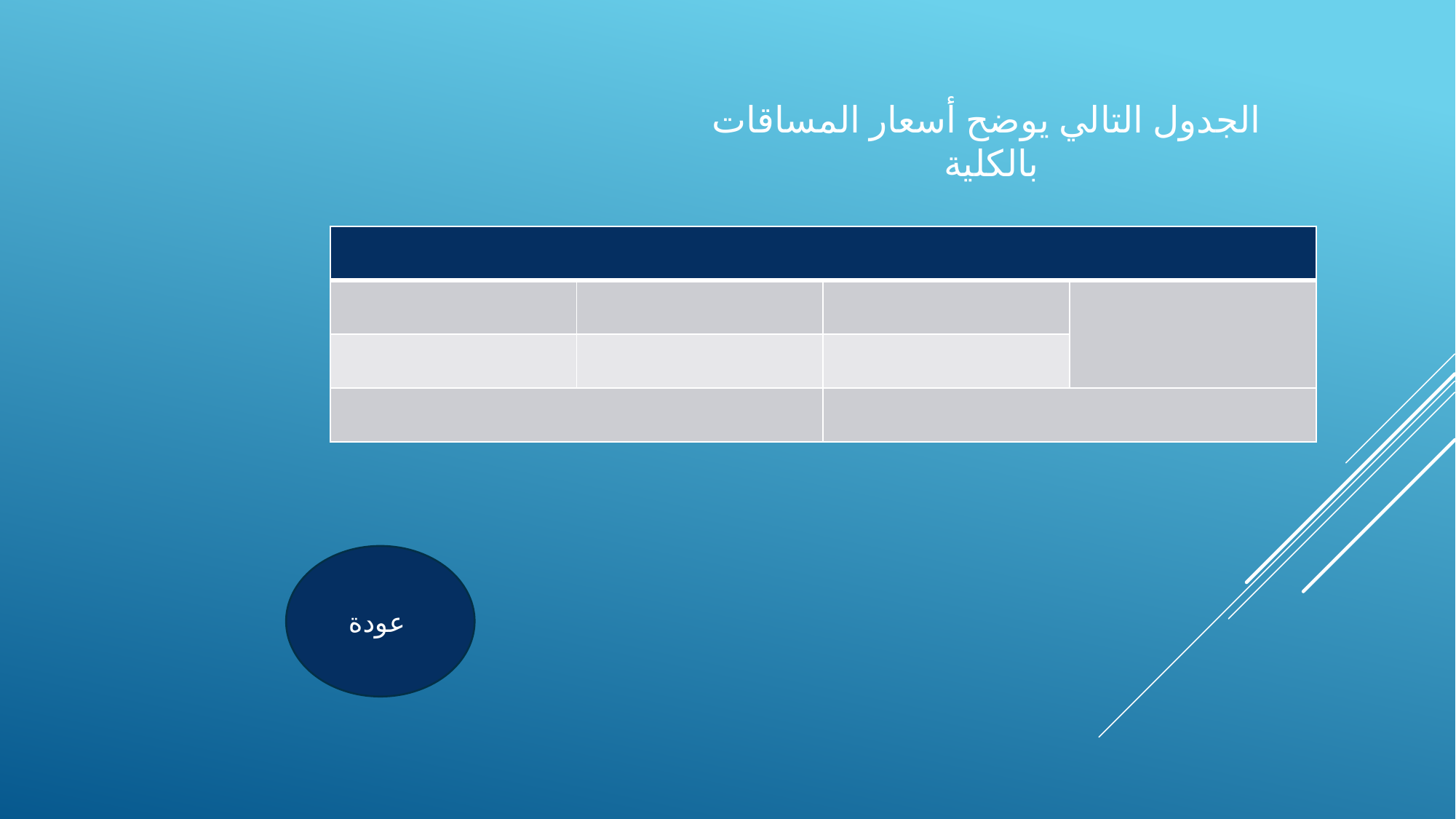

# الجدول التالي يوضح أسعار المساقات بالكلية
|  |  |  |  |
| --- | --- | --- | --- |
|  |  |  |  |
|  |  |  |  |
|  |  |  |  |
عودة